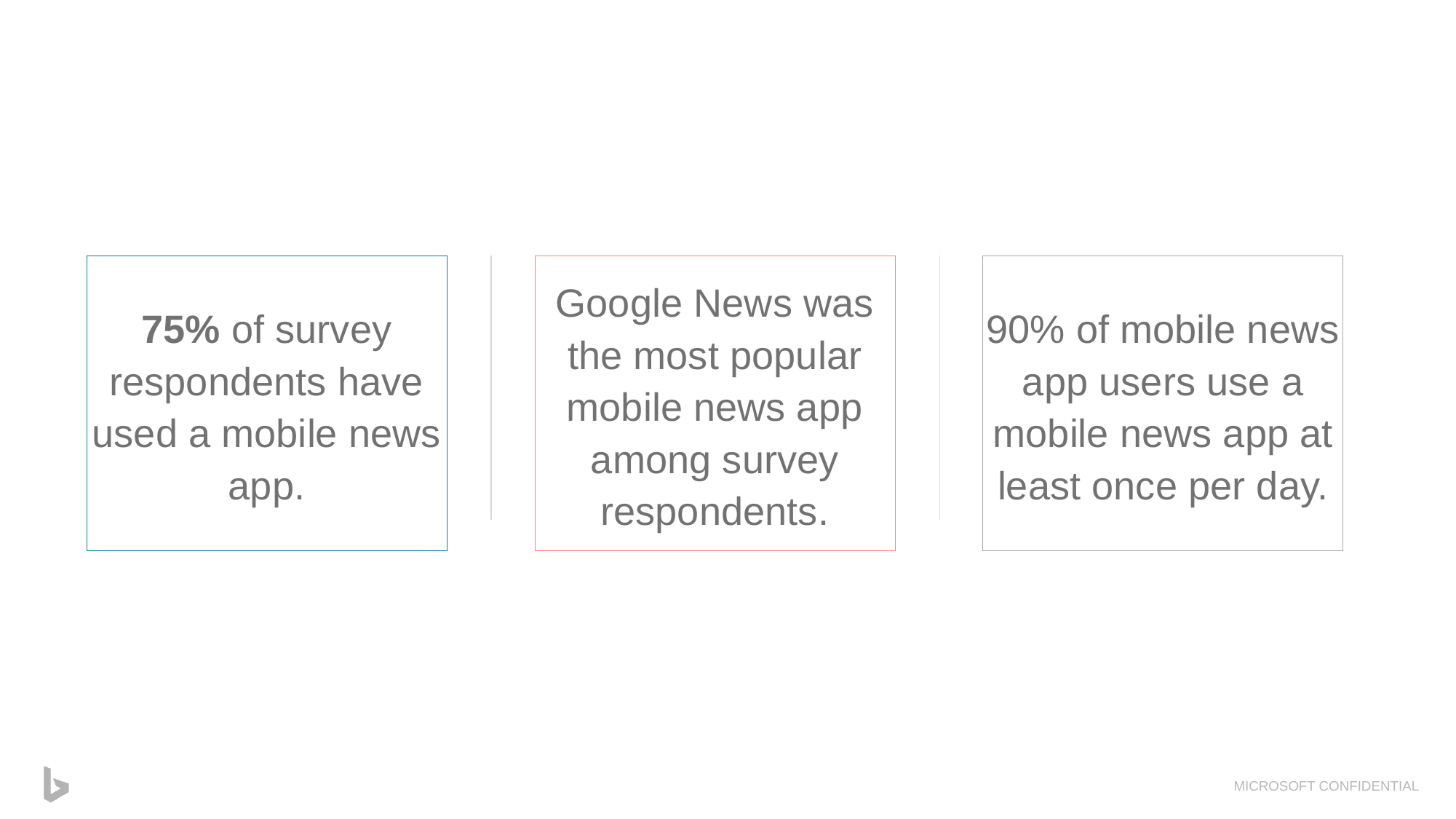

75% of survey respondents have used a mobile news app.
Google News was the most popular mobile news app among survey respondents.
90% of mobile news app users use a mobile news app at least once per day.